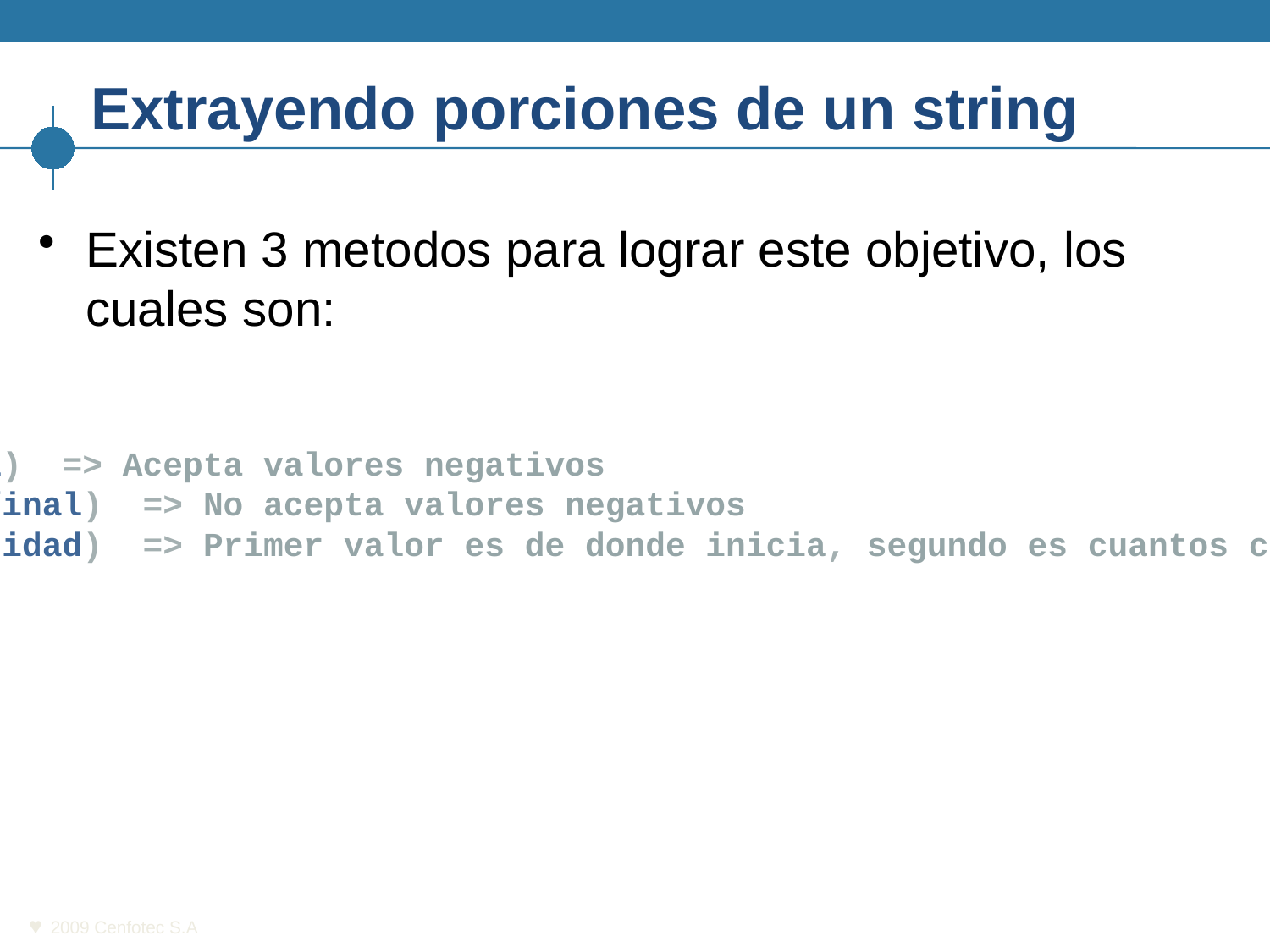

# Extrayendo porciones de un string
Existen 3 metodos para lograr este objetivo, los cuales son:
slice(inicio, final)  => Acepta valores negativos
substring(inicio, final)  => No acepta valores negativos
substr(inicio, cantidad)  => Primer valor es de donde inicia, segundo es cuantos caracteres va a extraer